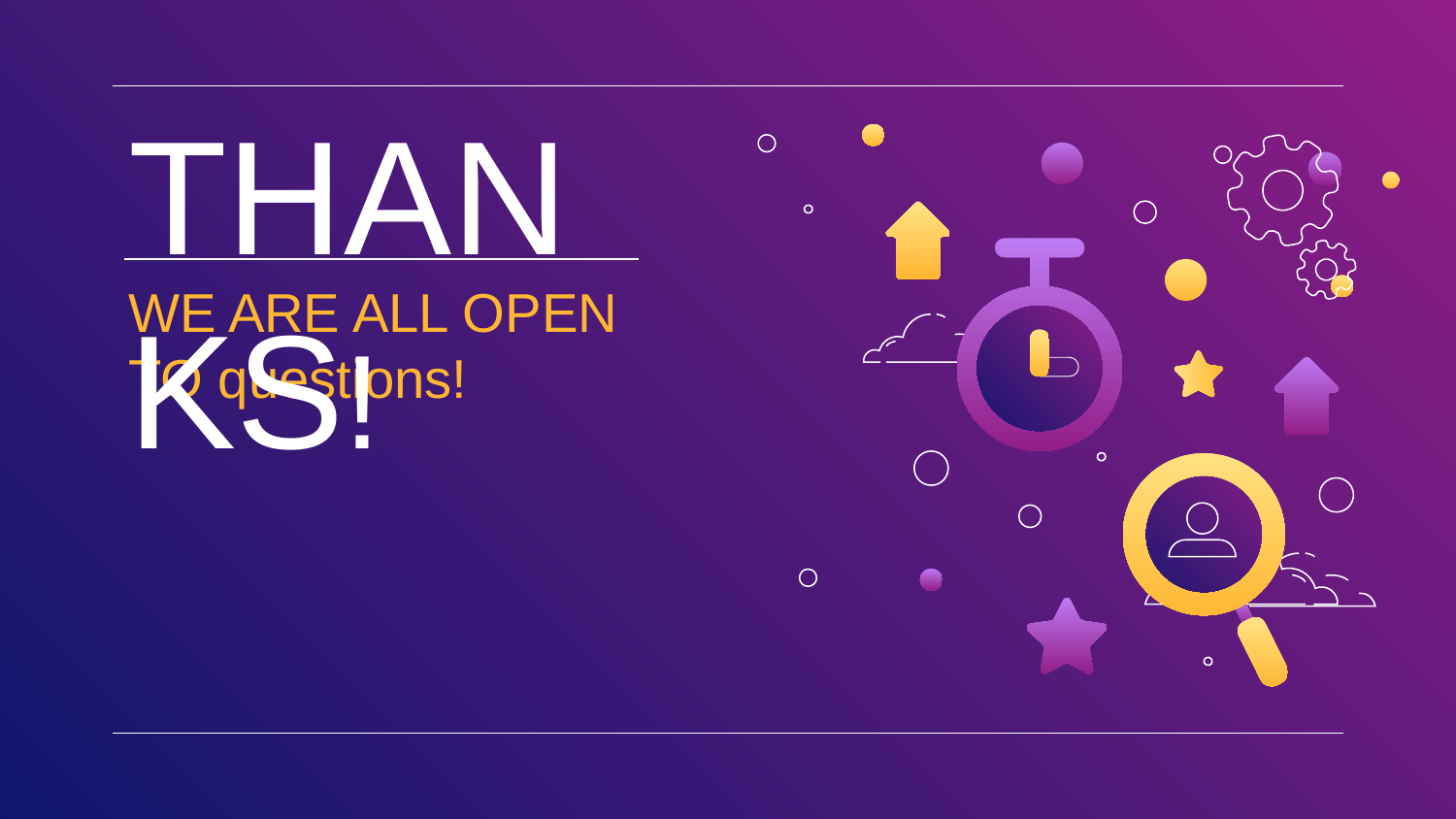

# THANKS!

WE ARE ALL OPEN TO questions!